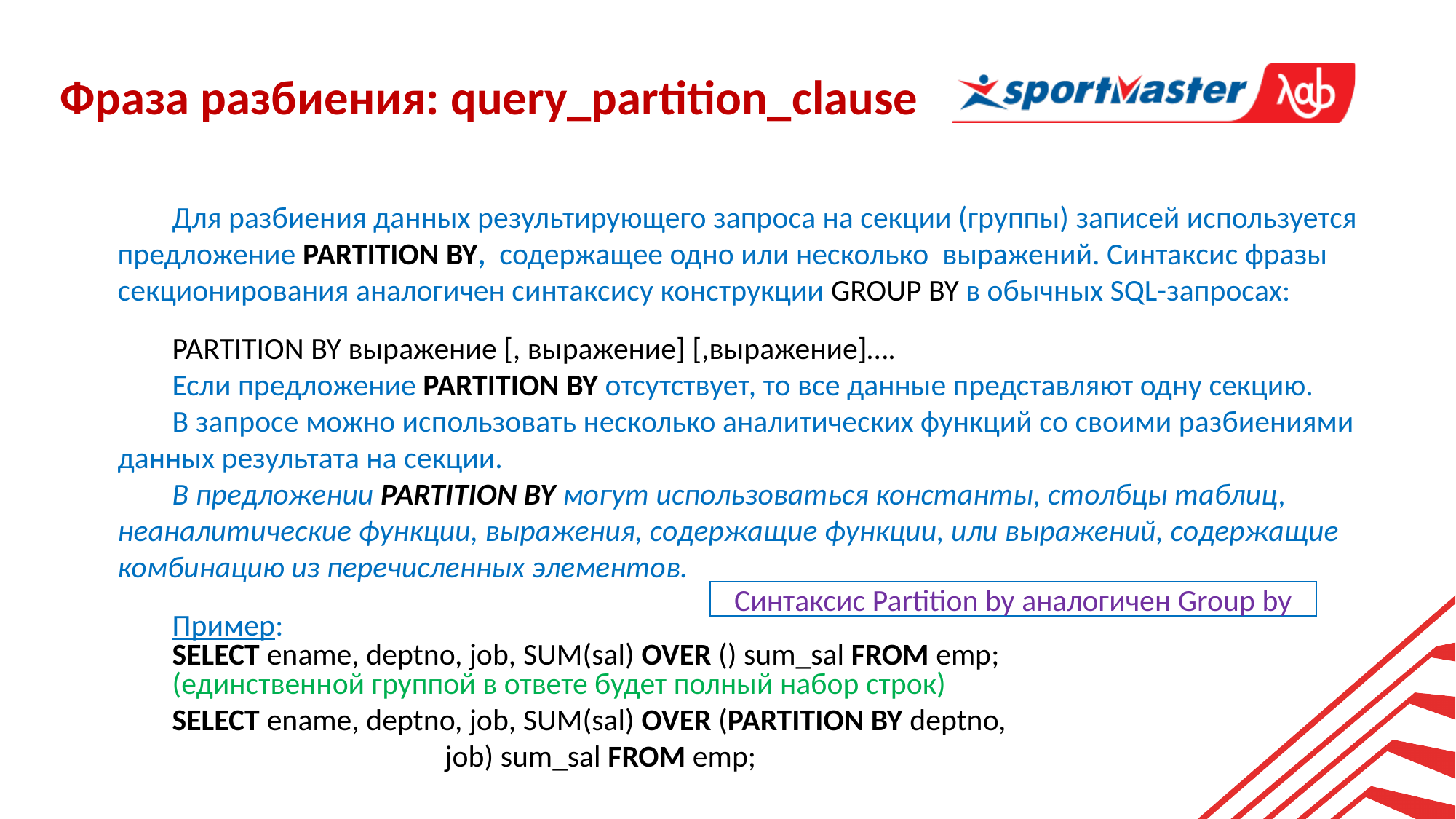

Фраза разбиения: query_partition_clause

Для разбиения данных результирующего запроса на секции (группы) записей используется предложение PARTITION BY,  содержащее одно или несколько  выражений. Синтаксис фразы секционирования аналогичен синтаксису конструкции GROUP BY в обычных SQL-запросах:

PARTITION BY выражение [, выражение] [,выражение]….
Если предложение PARTITION BY отсутствует, то все данные представляют одну секцию.
В запросе можно использовать несколько аналитических функций со своими разбиениями  данных результата на секции.
В предложении PARTITION BY могут использоваться константы, столбцы таблиц, неаналитические функции, выражения, содержащие функции, или выражений, содержащие комбинацию из перечисленных элементов.

Пример:
SELECT ename, deptno, job, SUM(sal) OVER () sum_sal FROM emp;
(единственной группой в ответе будет полный набор строк)
SELECT ename, deptno, job, SUM(sal) OVER (PARTITION BY deptno, 						job) sum_sal FROM emp;
Синтаксис Partition by аналогичен Group by